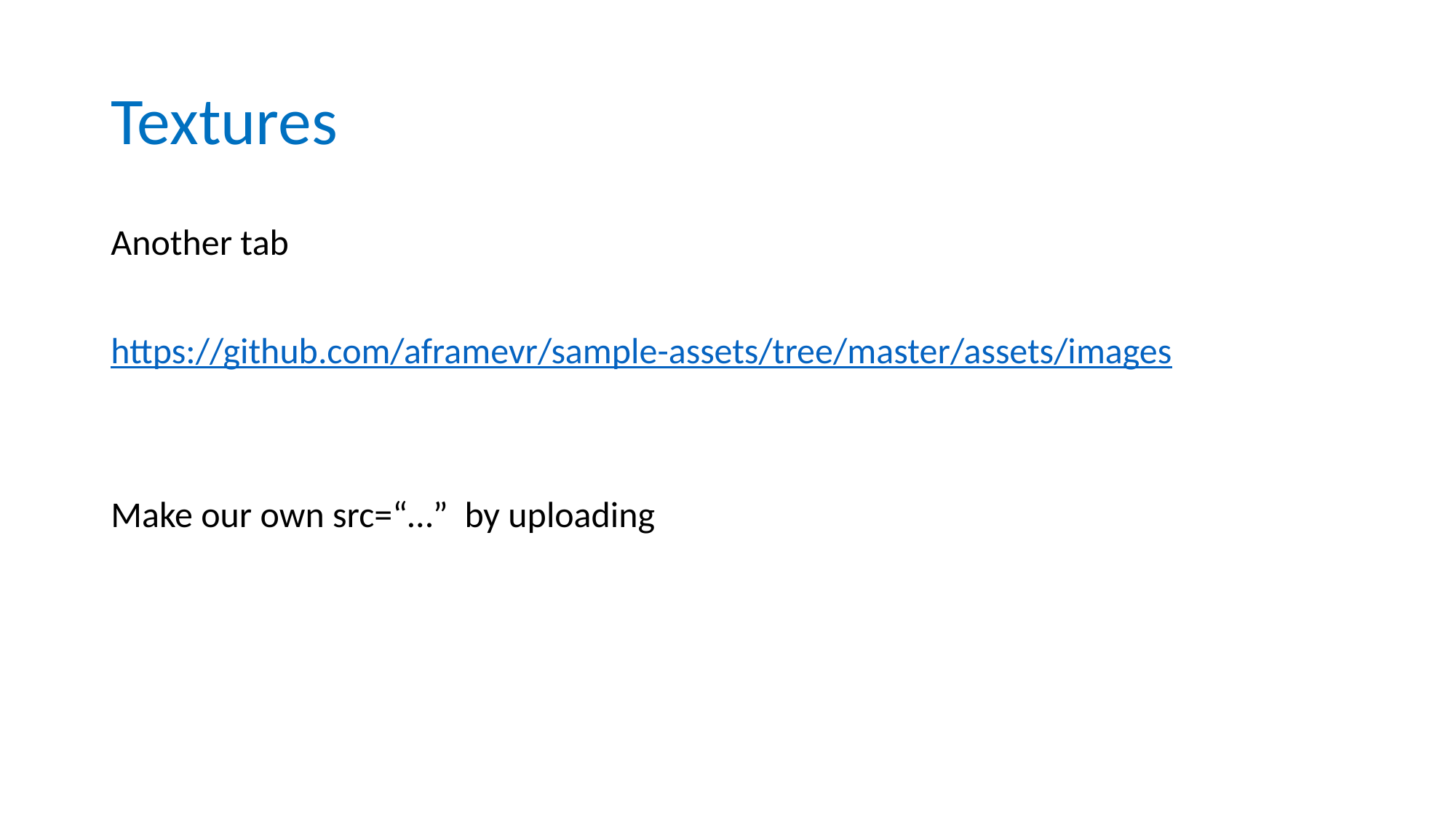

# Textures
Another tab

https://github.com/aframevr/sample-assets/tree/master/assets/images

Make our own src=“…”  by uploading